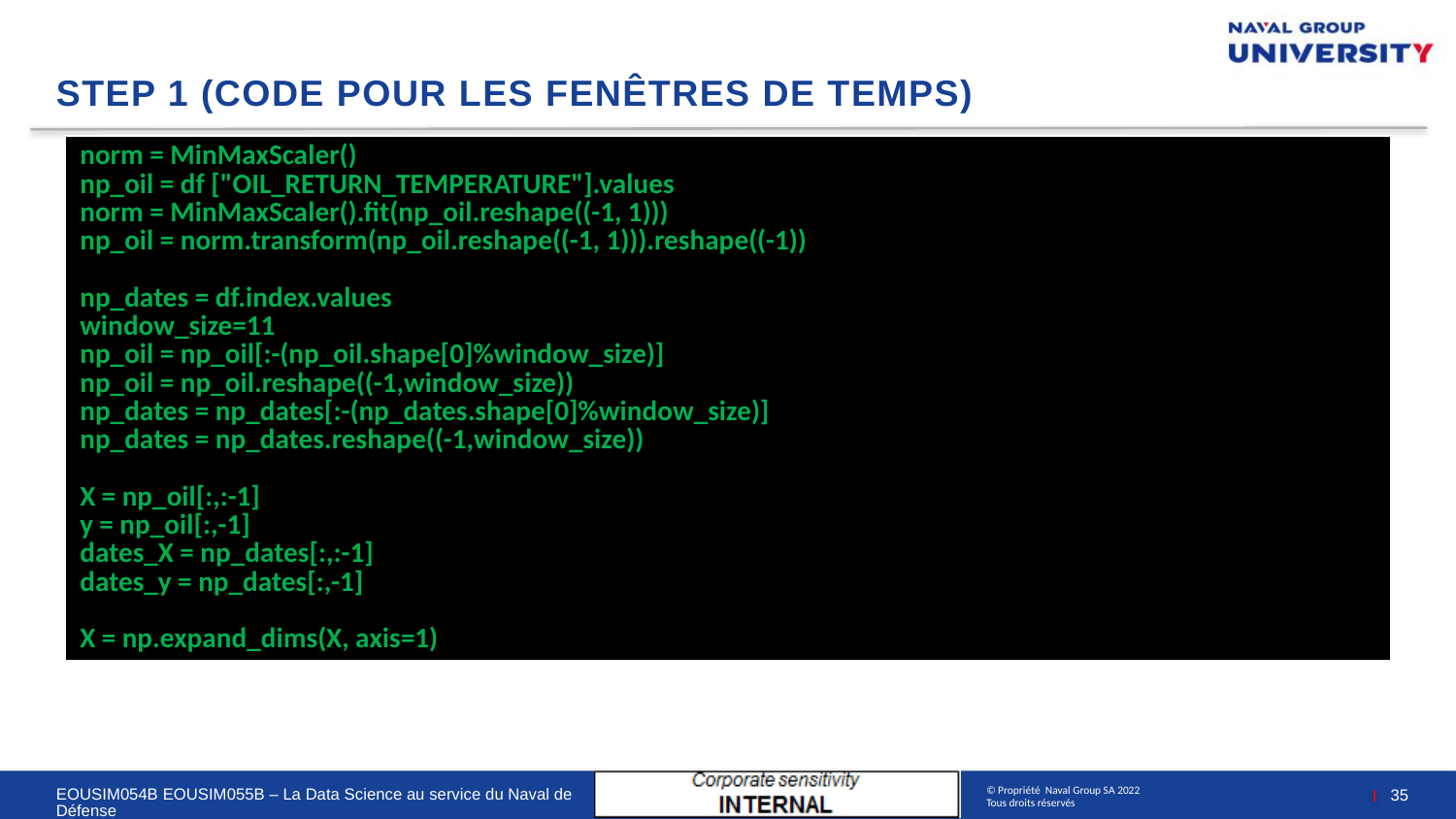

# step 1 (code pour les fenêtres de temps)
| norm = MinMaxScaler() np\_oil = df ["OIL\_RETURN\_TEMPERATURE"].values norm = MinMaxScaler().fit(np\_oil.reshape((-1, 1))) np\_oil = norm.transform(np\_oil.reshape((-1, 1))).reshape((-1)) np\_dates = df.index.values window\_size=11 np\_oil = np\_oil[:-(np\_oil.shape[0]%window\_size)] np\_oil = np\_oil.reshape((-1,window\_size)) np\_dates = np\_dates[:-(np\_dates.shape[0]%window\_size)] np\_dates = np\_dates.reshape((-1,window\_size)) X = np\_oil[:,:-1] y = np\_oil[:,-1] dates\_X = np\_dates[:,:-1] dates\_y = np\_dates[:,-1] X = np.expand\_dims(X, axis=1) |
| --- |
35
EOUSIM054B EOUSIM055B – La Data Science au service du Naval de Défense